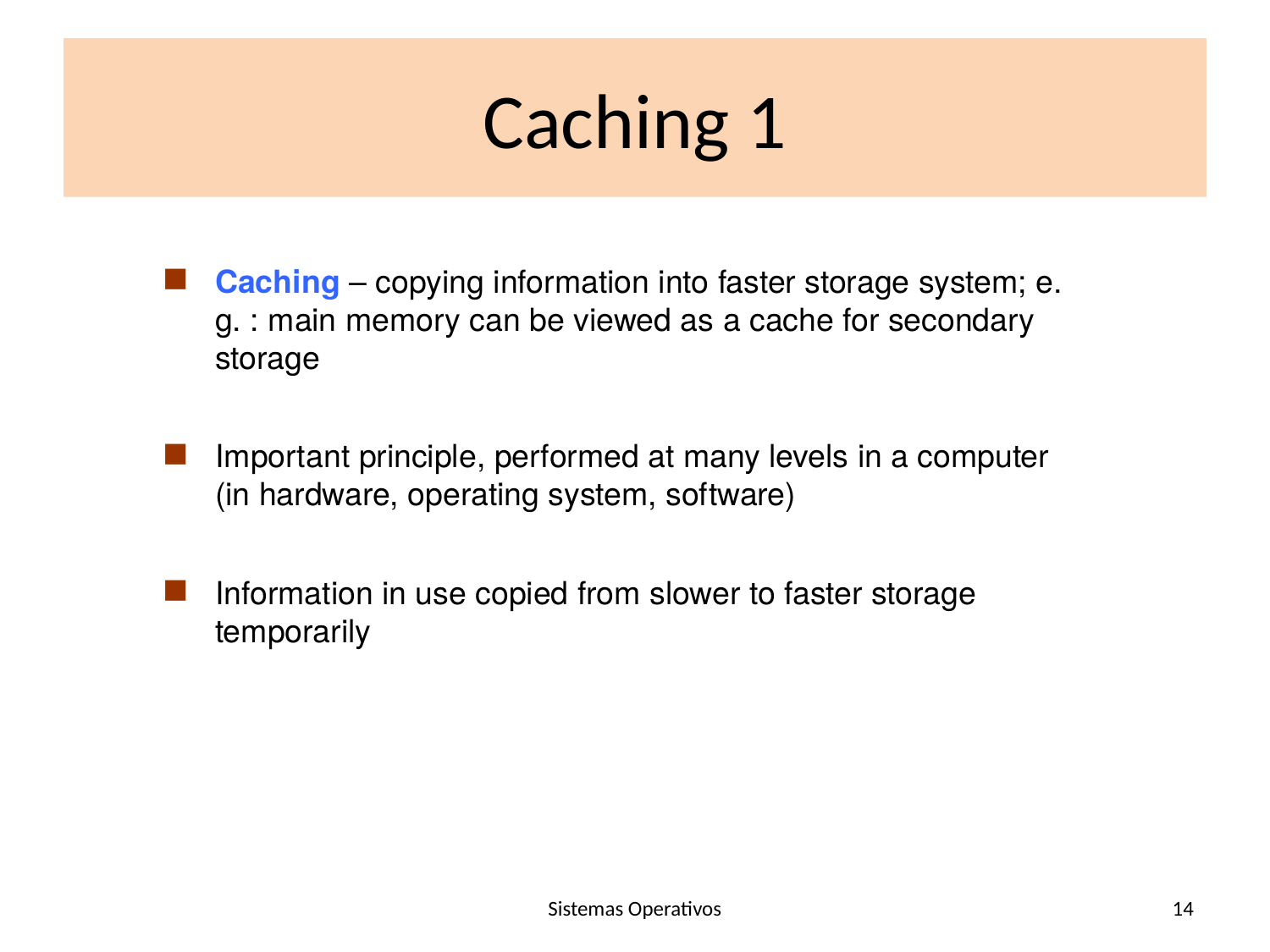

# Caching 1

Caching – copying information into faster storage system; e. g. : main memory can be viewed as a cache for secondary storage

Important principle, performed at many levels in a computer (in hardware, operating system, software)

Information in use copied from slower to faster storage temporarily

Sistemas Operativos
14